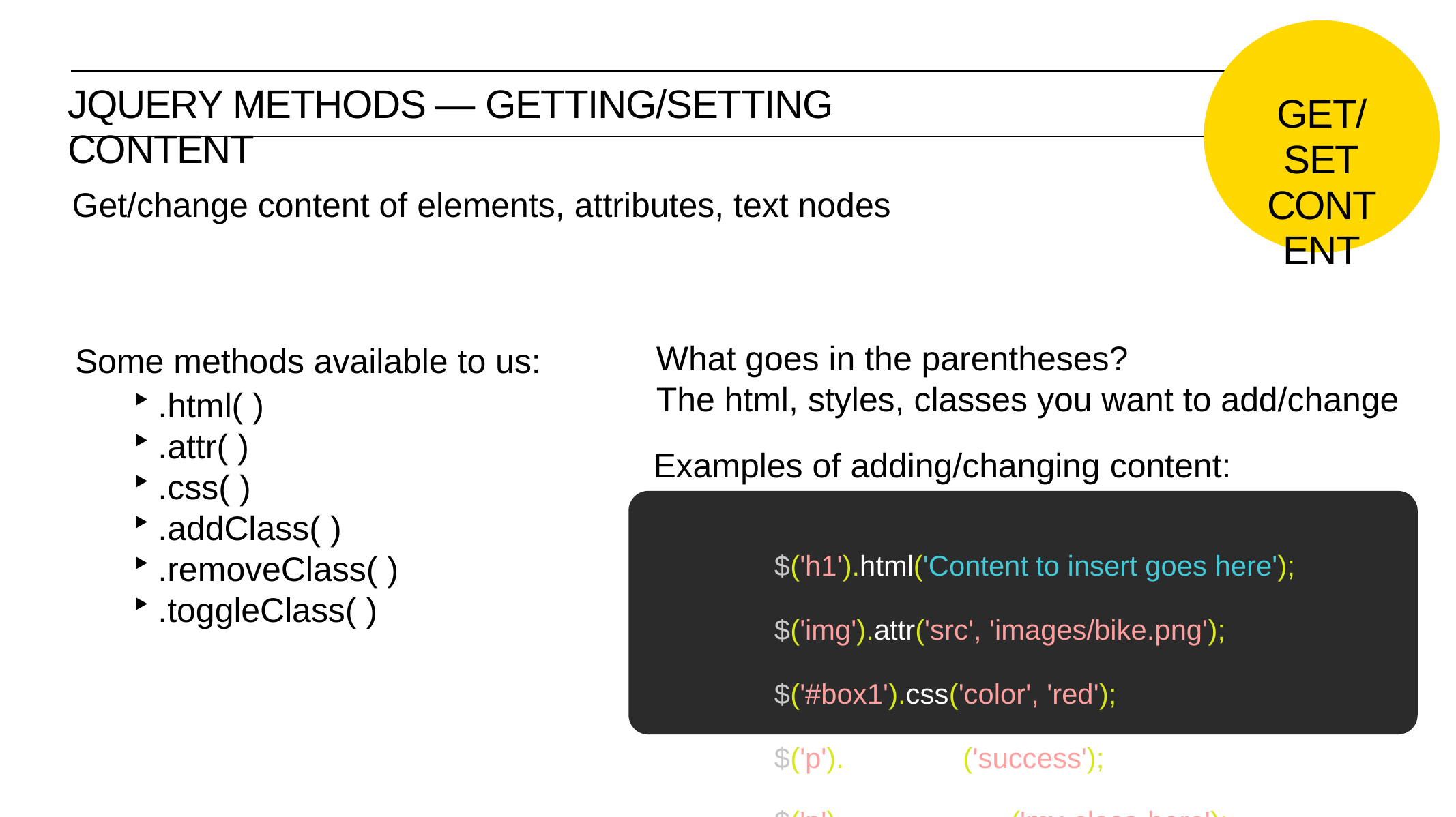

get/set
content

jquery methods — Getting/setting content

Get/change content of elements, attributes, text nodes
Some methods available to us:
What goes in the parentheses?
The html, styles, classes you want to add/change
.html( )
.attr( )
.css( )
.addClass( )
.removeClass( )
.toggleClass( )
Examples of adding/changing content:

$('h1').html('Content to insert goes here');
$('img').attr('src', 'images/bike.png');
$('#box1').css('color', 'red');
$('p').addClass('success');
$('p').removeClass('my-class-here');